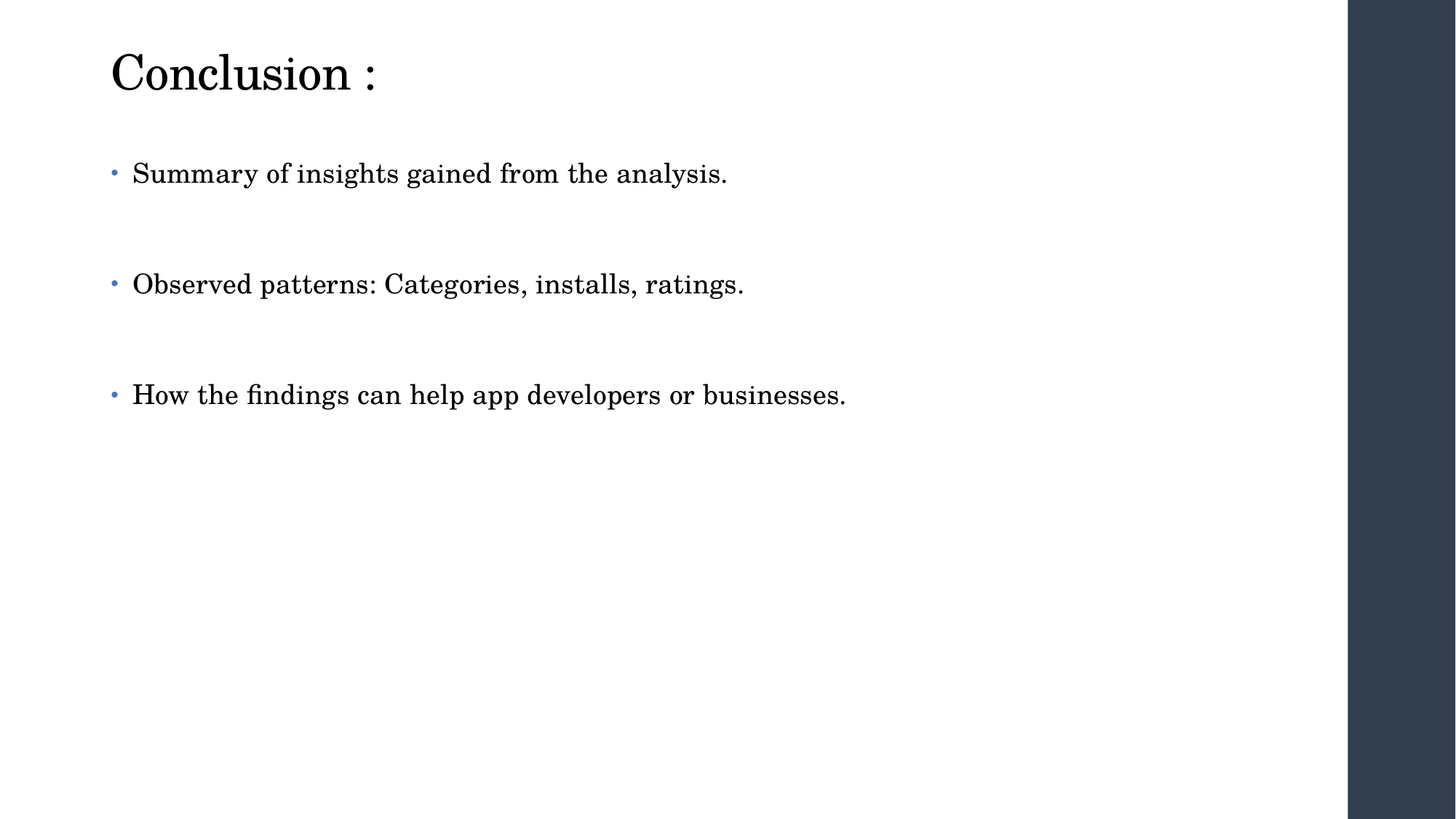

# Conclusion :
Summary of insights gained from the analysis.

Observed patterns: Categories, installs, ratings.

How the findings can help app developers or businesses.